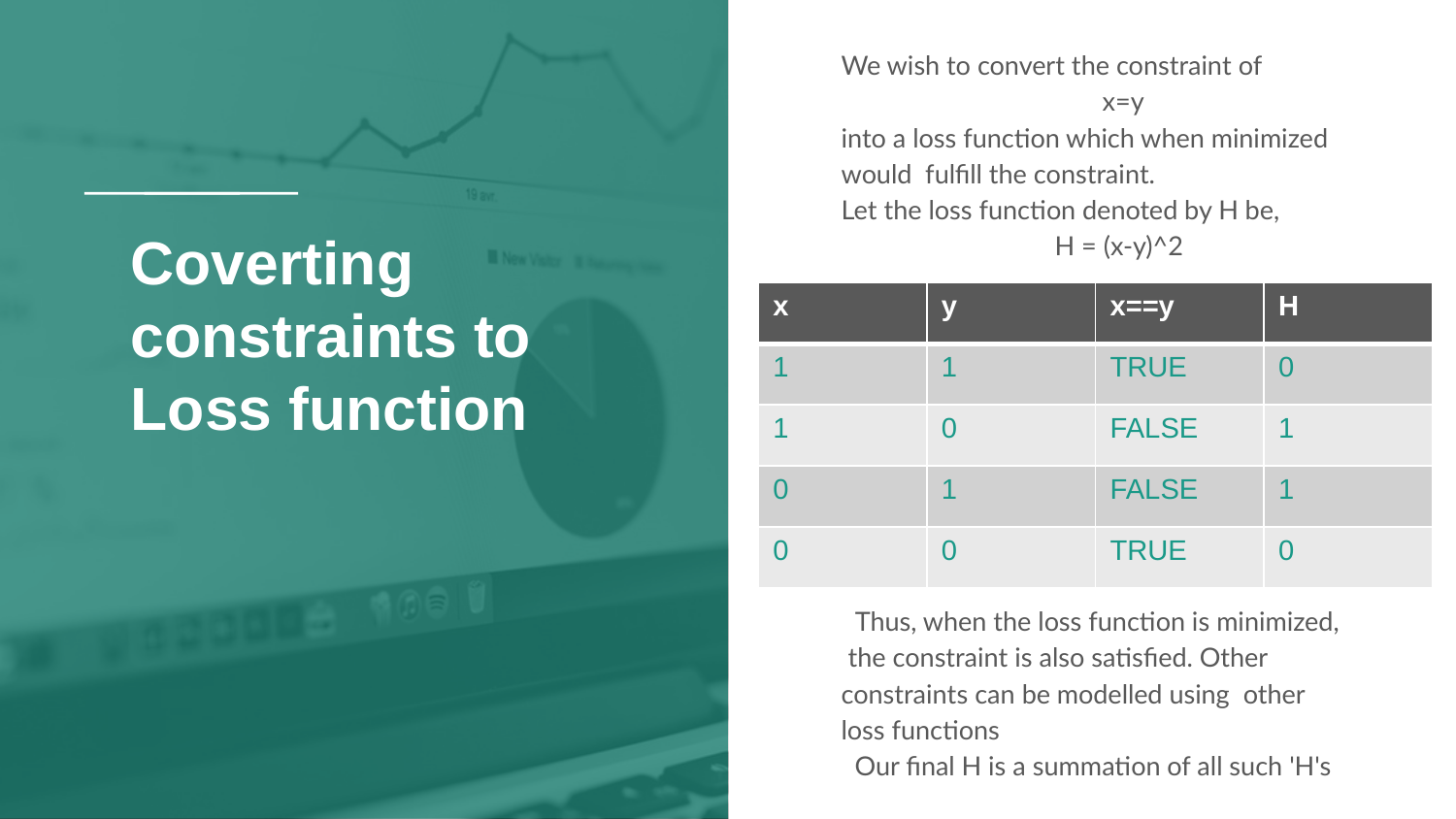

We wish to convert the constraint of
	                 x=y
into a loss function which when minimized would  fulfill the constraint.
Let the loss function denoted by H be,
	          H = (x-y)^2

  Thus, when the loss function is minimized,   the constraint is also satisfied. Other constraints can be modelled using  other loss functions
  Our final H is a summation of all such 'H's
# Coverting constraints to Loss function
| x | y | x==y | H |
| --- | --- | --- | --- |
| 1 | 1 | TRUE | 0 |
| 1 | 0 | FALSE | 1 |
| 0 | 1 | FALSE | 1 |
| 0 | 0 | TRUE | 0 |